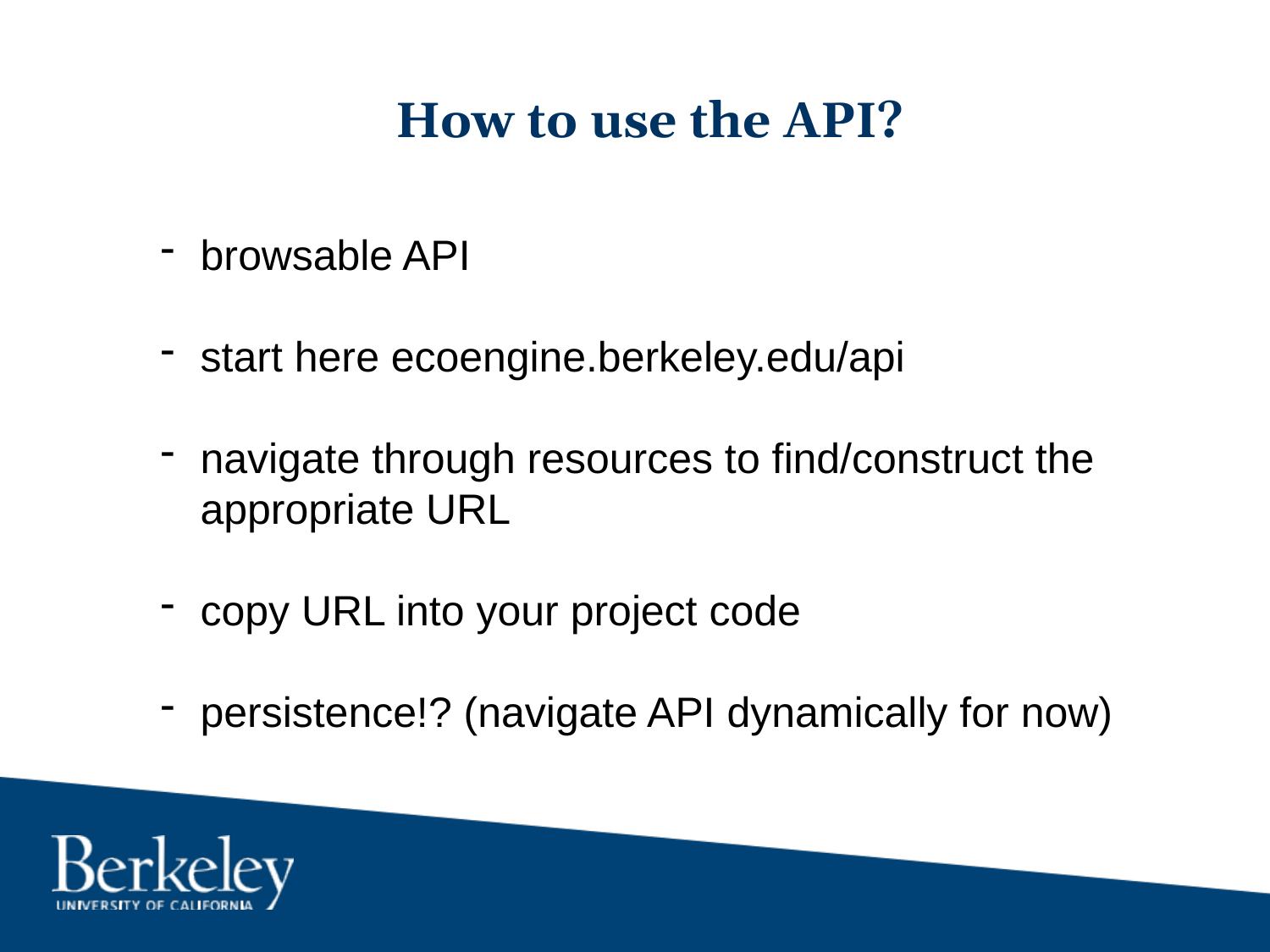

# How to use the API?
browsable API

start here ecoengine.berkeley.edu/api

navigate through resources to find/construct the appropriate URL

copy URL into your project code

persistence!? (navigate API dynamically for now)